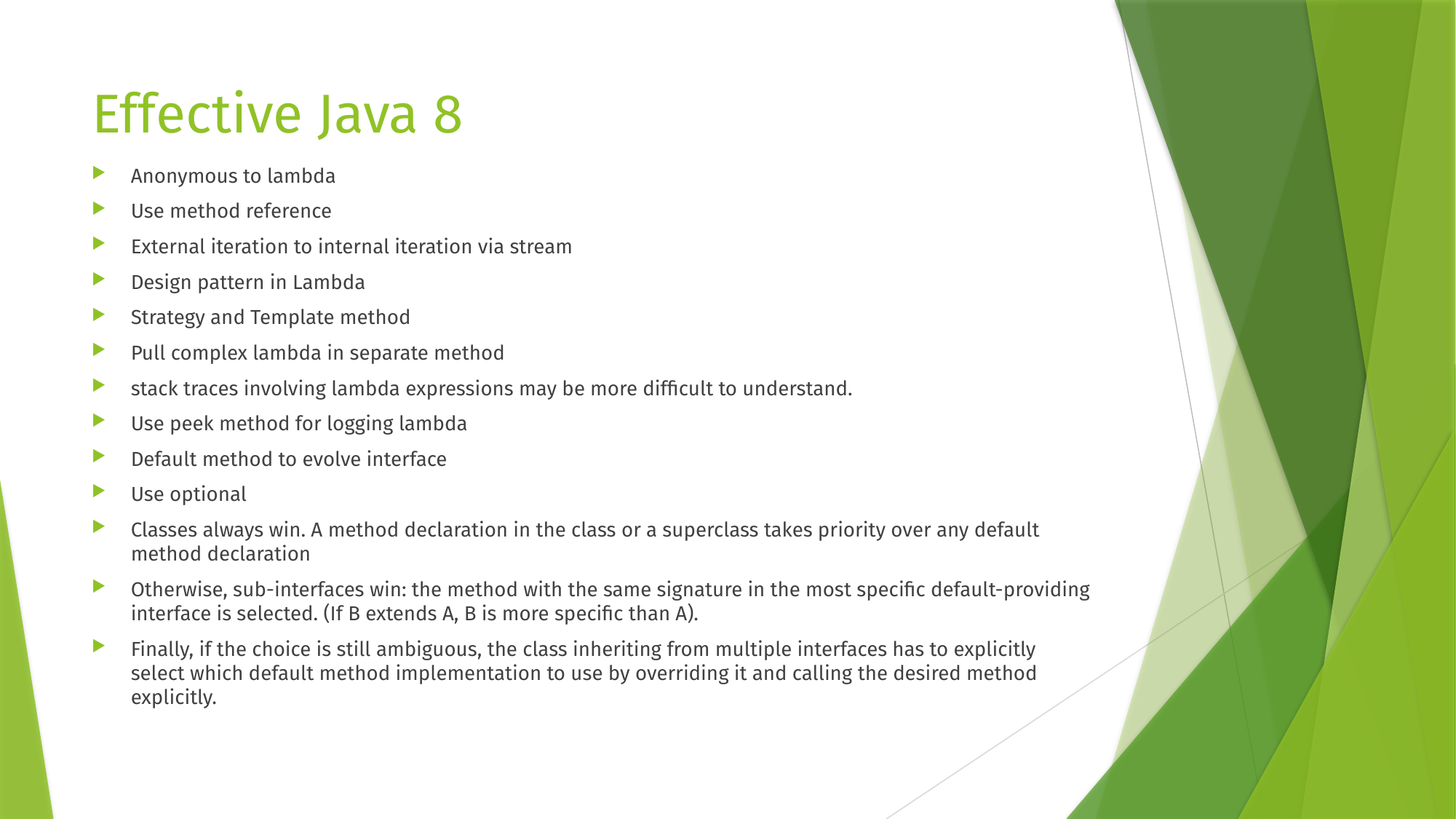

# Effective Java 8
Anonymous to lambda
Use method reference
External iteration to internal iteration via stream
Design pattern in Lambda
Strategy and Template method
Pull complex lambda in separate method
stack traces involving lambda expressions may be more difficult to understand.
Use peek method for logging lambda
Default method to evolve interface
Use optional
Classes always win. A method declaration in the class or a superclass takes priority over any default method declaration
Otherwise, sub-interfaces win: the method with the same signature in the most specific default-providing interface is selected. (If B extends A, B is more specific than A).
Finally, if the choice is still ambiguous, the class inheriting from multiple interfaces has to explicitly select which default method implementation to use by overriding it and calling the desired method explicitly.